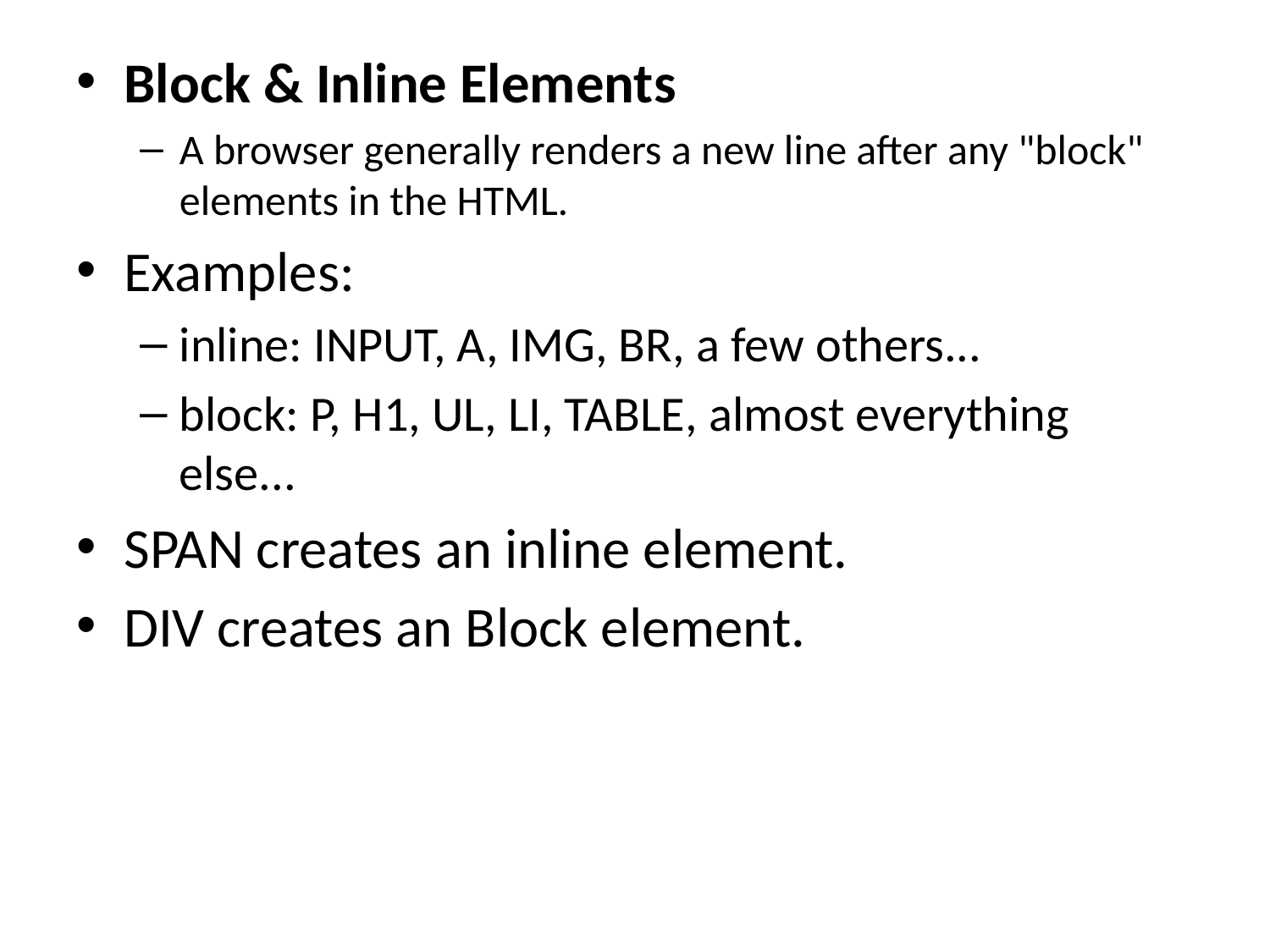

Block & Inline Elements
A browser generally renders a new line after any "block" elements in the HTML.
Examples:
inline: INPUT, A, IMG, BR, a few others...
block: P, H1, UL, LI, TABLE, almost everything else...
SPAN creates an inline element.
DIV creates an Block element.